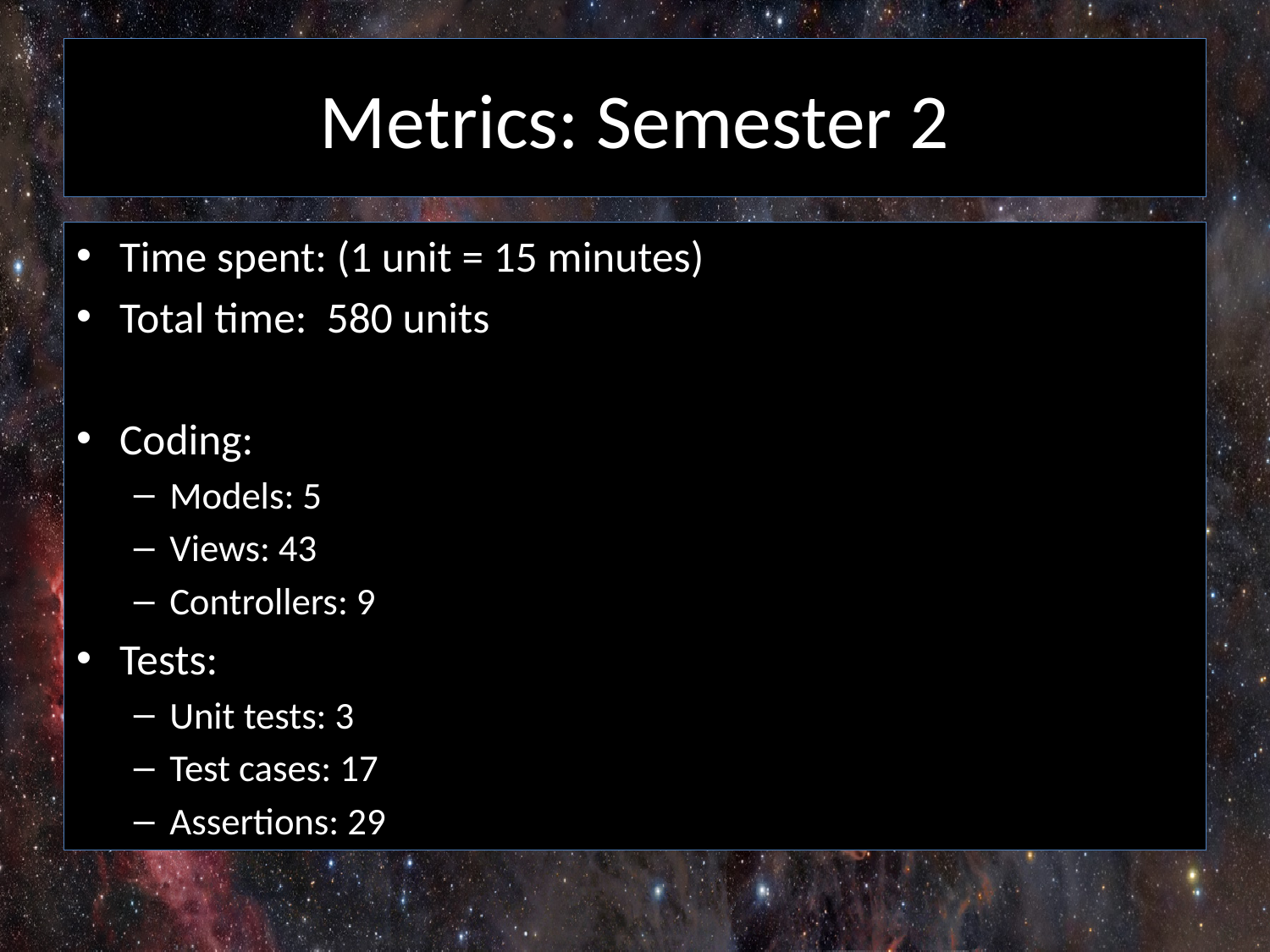

# Metrics: Semester 2
Time spent: (1 unit = 15 minutes)
Total time:  580 units

Coding:
Models: 5
Views: 43
Controllers: 9
Tests:
Unit tests: 3
Test cases: 17
Assertions: 29